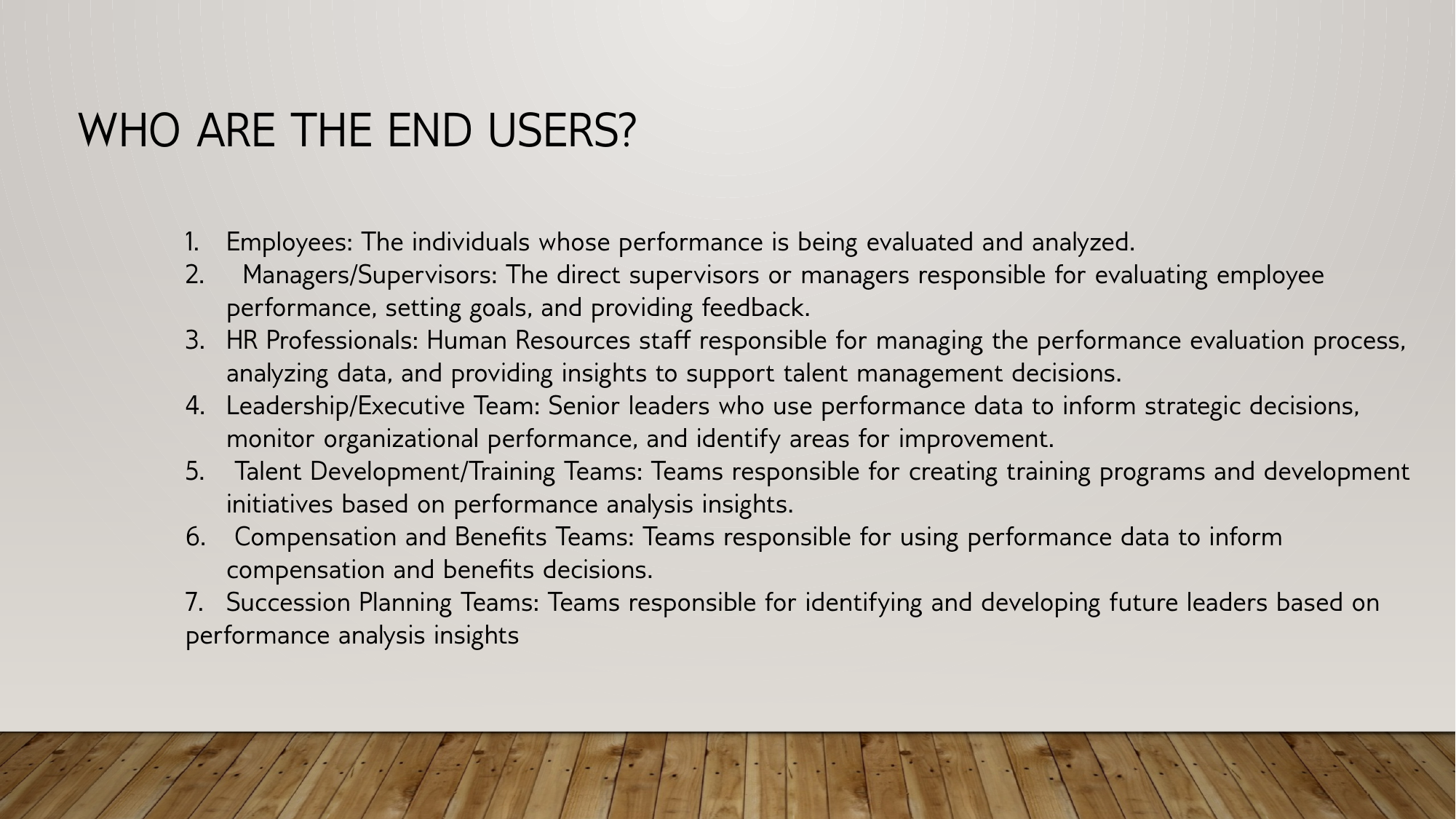

WHO ARE THE END USERS?
Employees: The individuals whose performance is being evaluated and analyzed.
  Managers/Supervisors: The direct supervisors or managers responsible for evaluating employee performance, setting goals, and providing feedback.
HR Professionals: Human Resources staff responsible for managing the performance evaluation process, analyzing data, and providing insights to support talent management decisions.
Leadership/Executive Team: Senior leaders who use performance data to inform strategic decisions, monitor organizational performance, and identify areas for improvement.
 Talent Development/Training Teams: Teams responsible for creating training programs and development initiatives based on performance analysis insights.
 Compensation and Benefits Teams: Teams responsible for using performance data to inform compensation and benefits decisions.
Succession Planning Teams: Teams responsible for identifying and developing future leaders based on
performance analysis insights